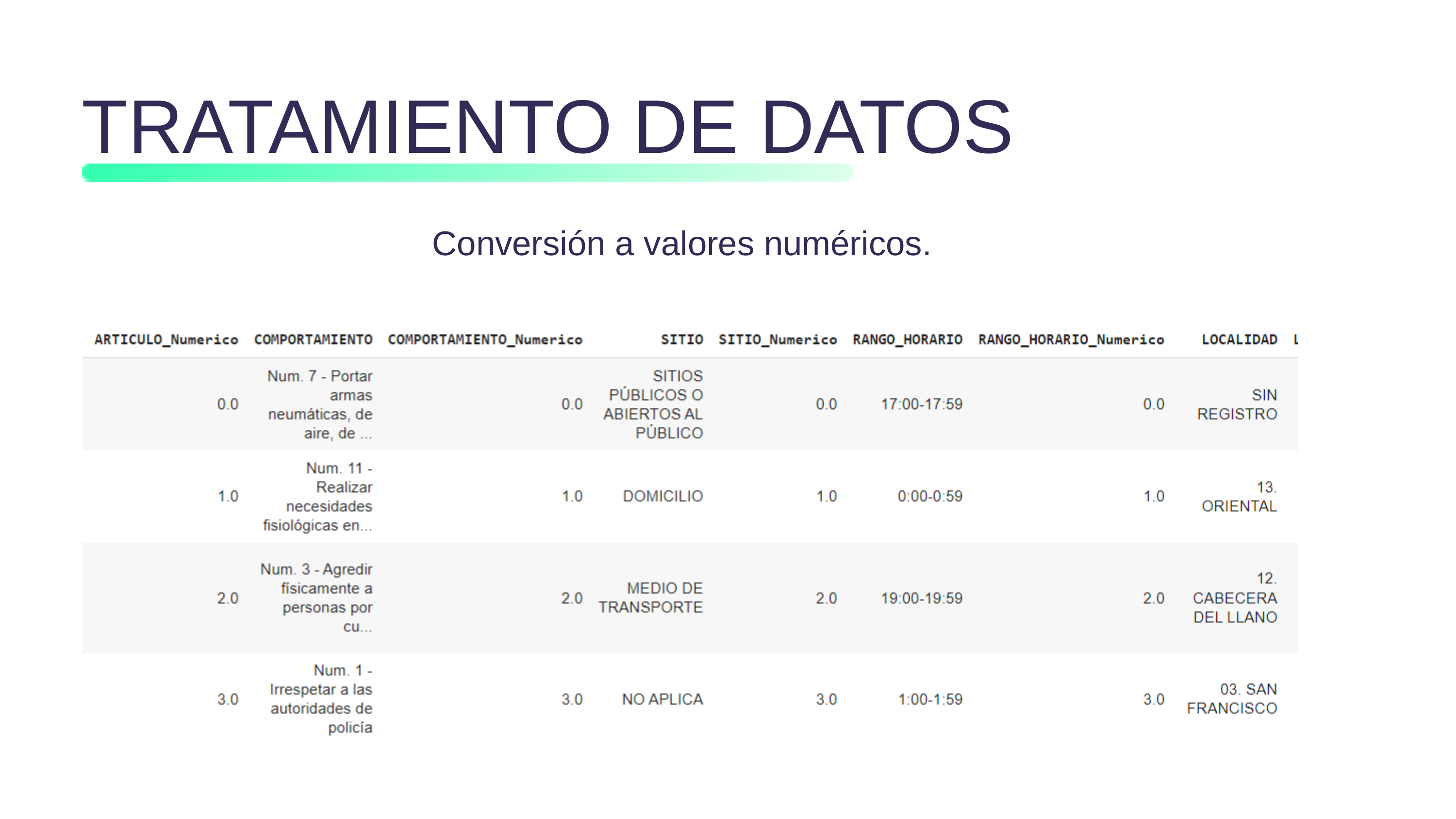

TRATAMIENTO DE DATOS

Conversión a valores numéricos.